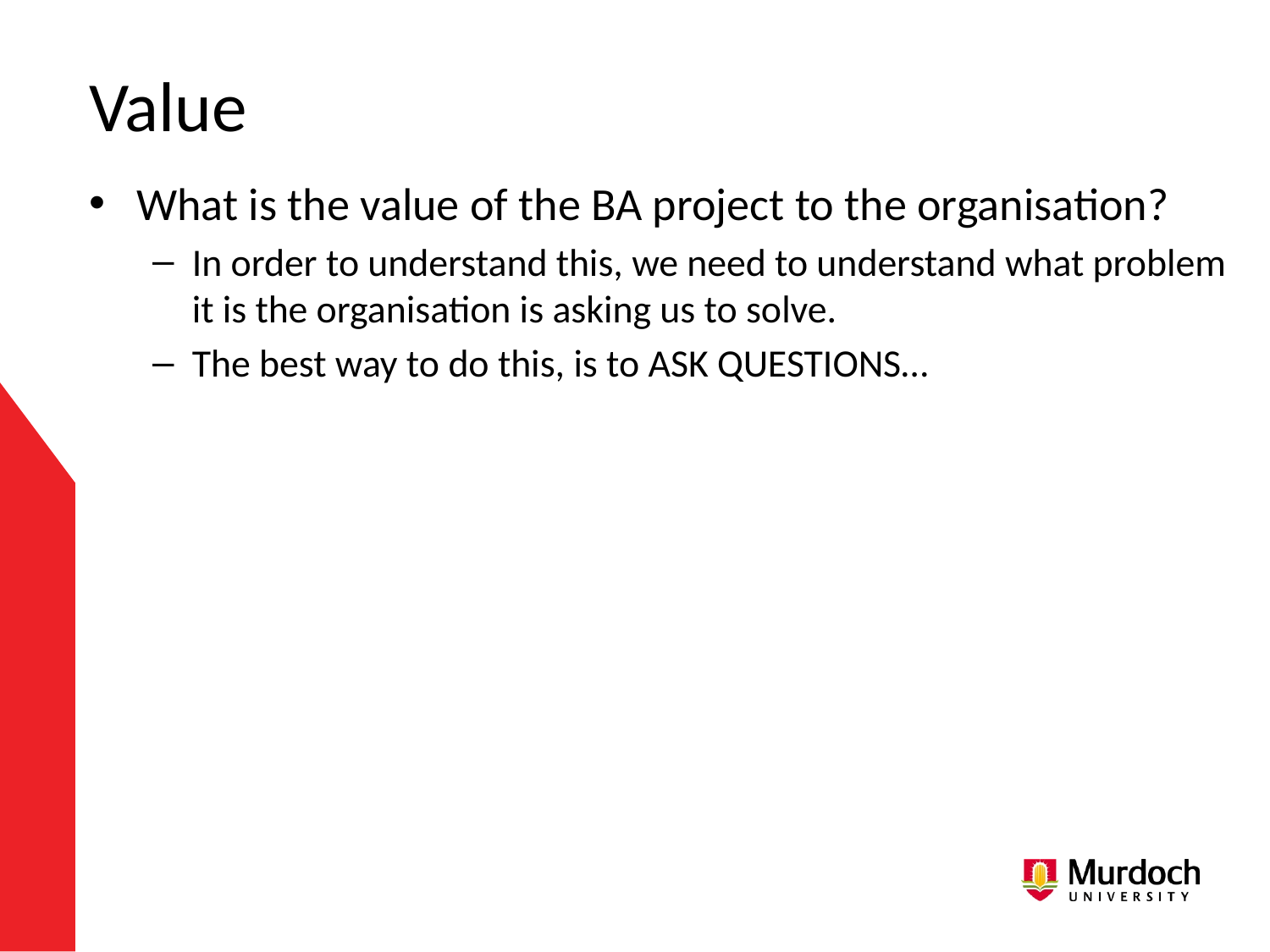

# Value
What is the value of the BA project to the organisation?
In order to understand this, we need to understand what problem it is the organisation is asking us to solve.
The best way to do this, is to ASK QUESTIONS…